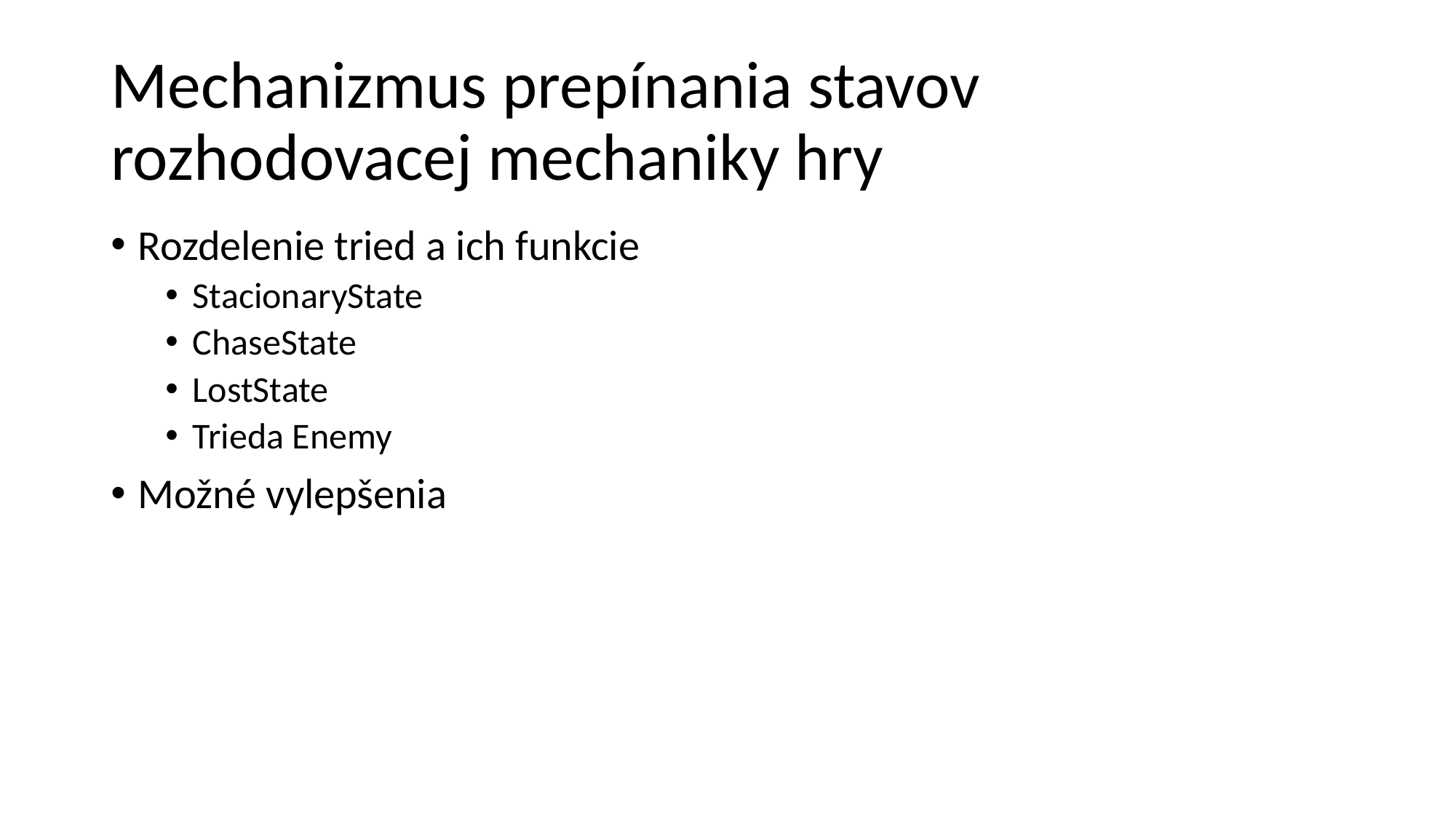

# Mechanizmus prepínania stavov rozhodovacej mechaniky hry
Rozdelenie tried a ich funkcie
StacionaryState
ChaseState
LostState
Trieda Enemy
Možné vylepšenia